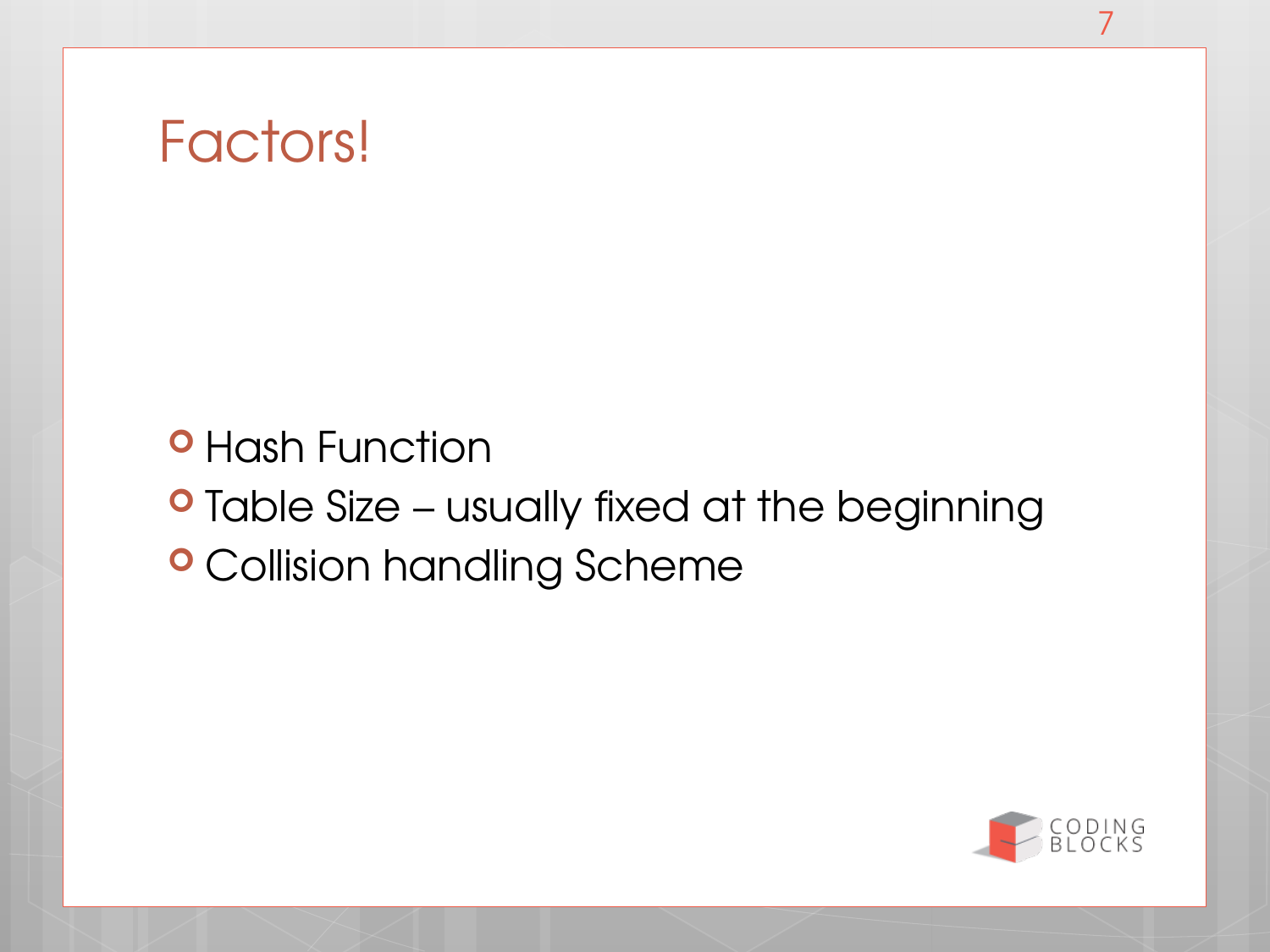

7
# Factors!
Hash Function
Table Size – usually fixed at the beginning
Collision handling Scheme